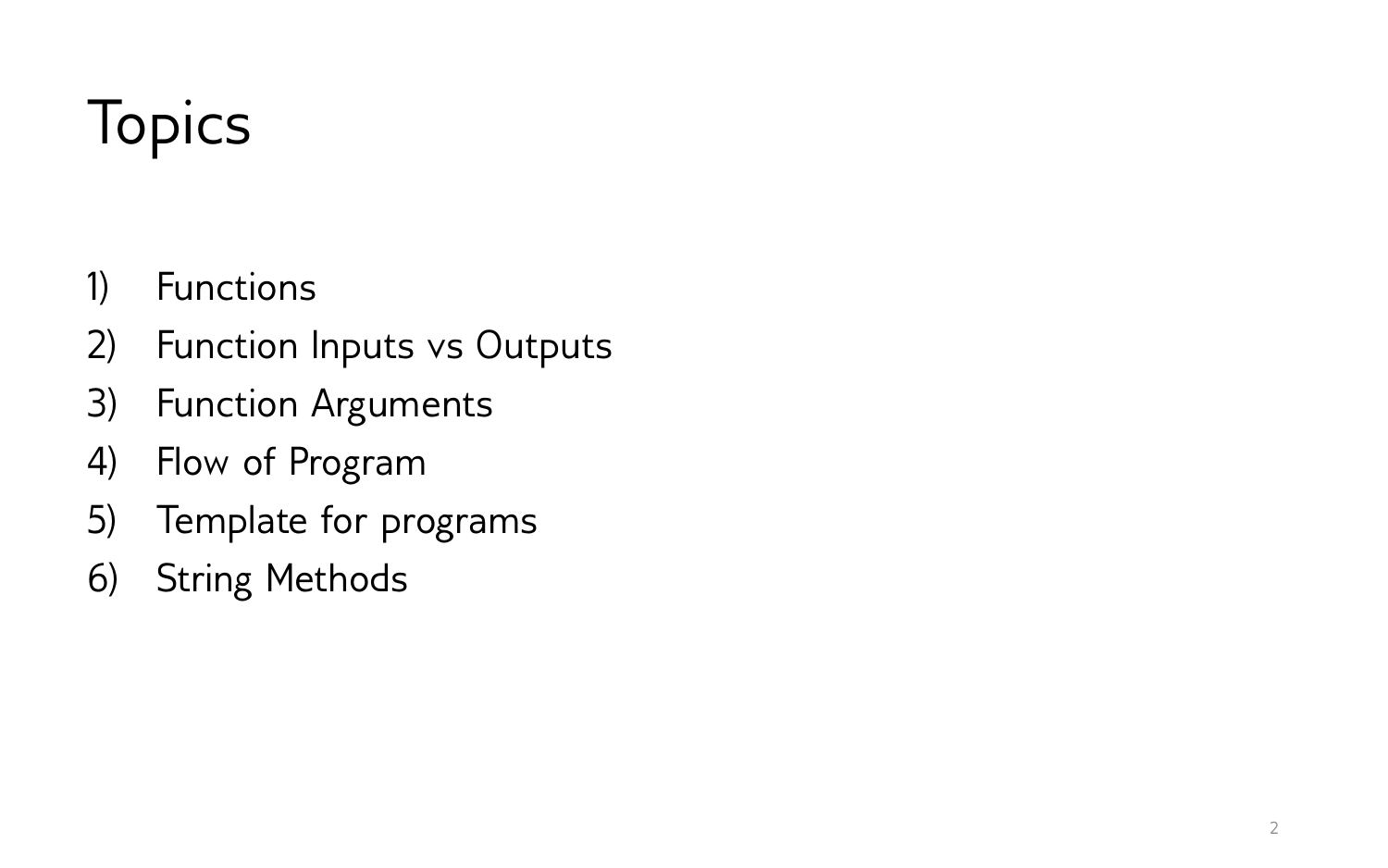

# Topics

Functions
Function Inputs vs Outputs
Function Arguments
Flow of Program
Template for programs
String Methods

2